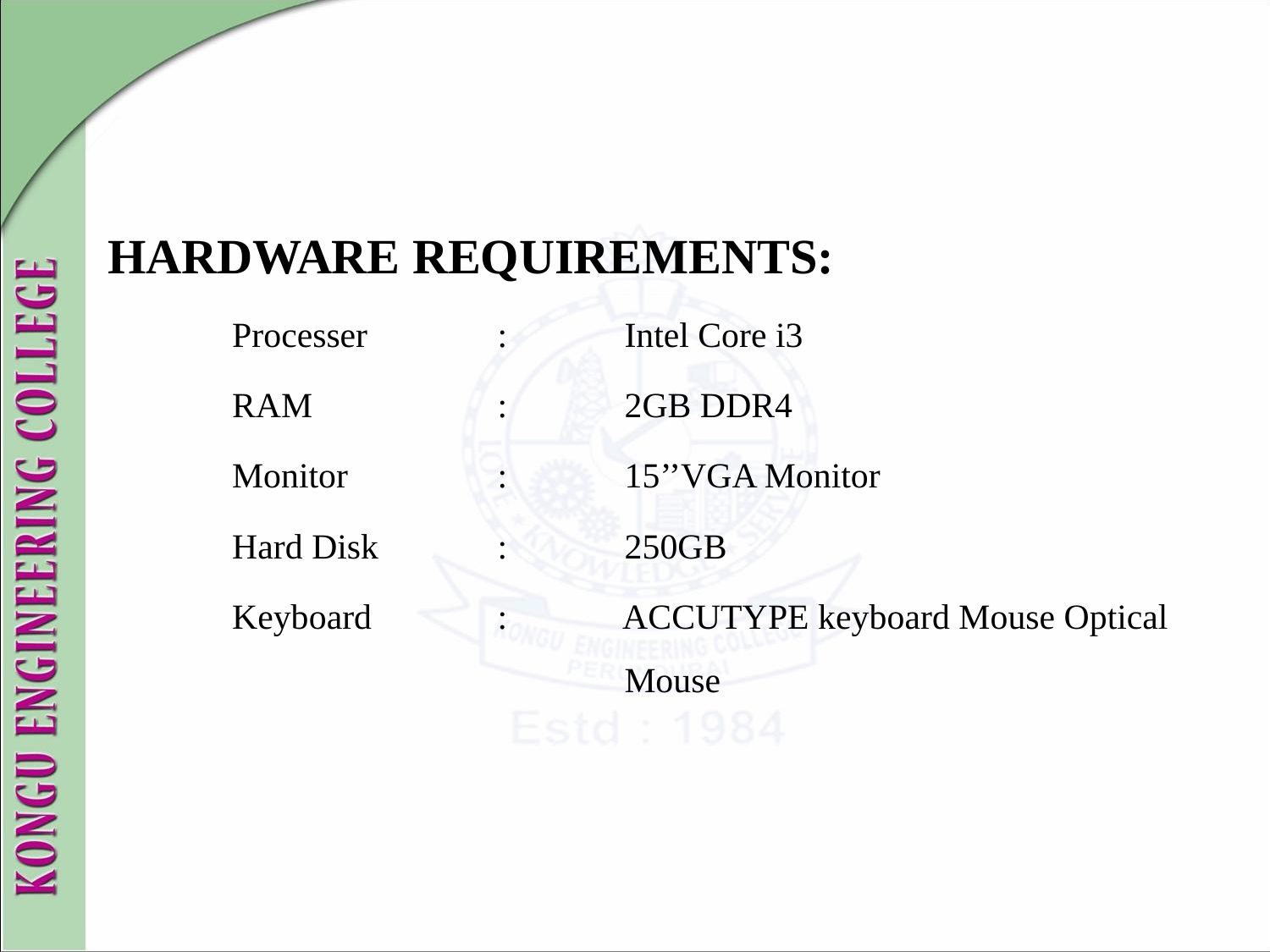

#
HARDWARE REQUIREMENTS:
              Processer	 :	 Intel Core i3
              RAM		 :	 2GB DDR4
              Monitor		 :	 15’’VGA Monitor
              Hard Disk	 :	 250GB
              Keyboard	 :	 ACCUTYPE keyboard Mouse Optical 				 Mouse